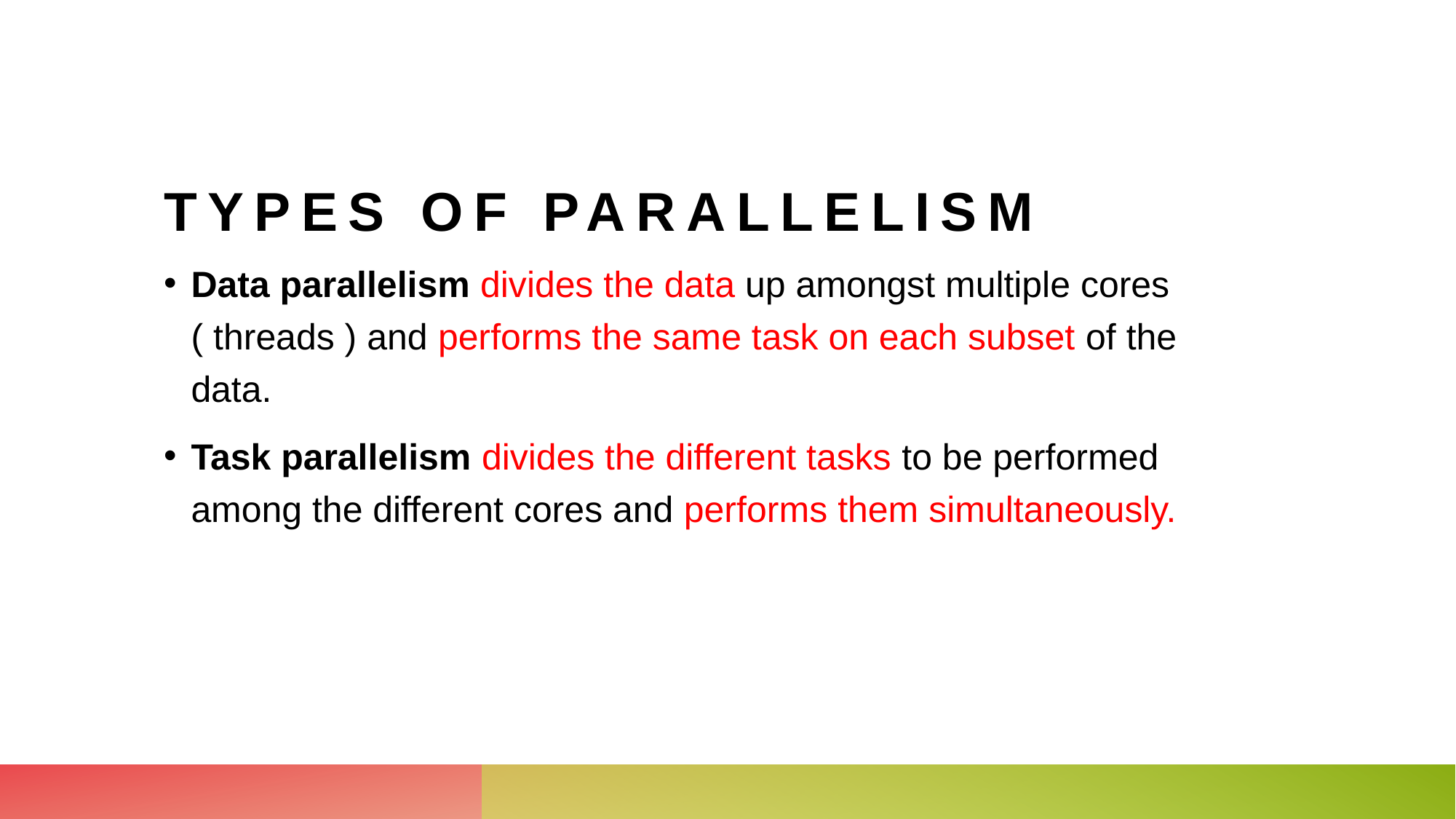

# Types of Parallelism
Data parallelism divides the data up amongst multiple cores ( threads ) and performs the same task on each subset of the data.
Task parallelism divides the different tasks to be performed among the different cores and performs them simultaneously.